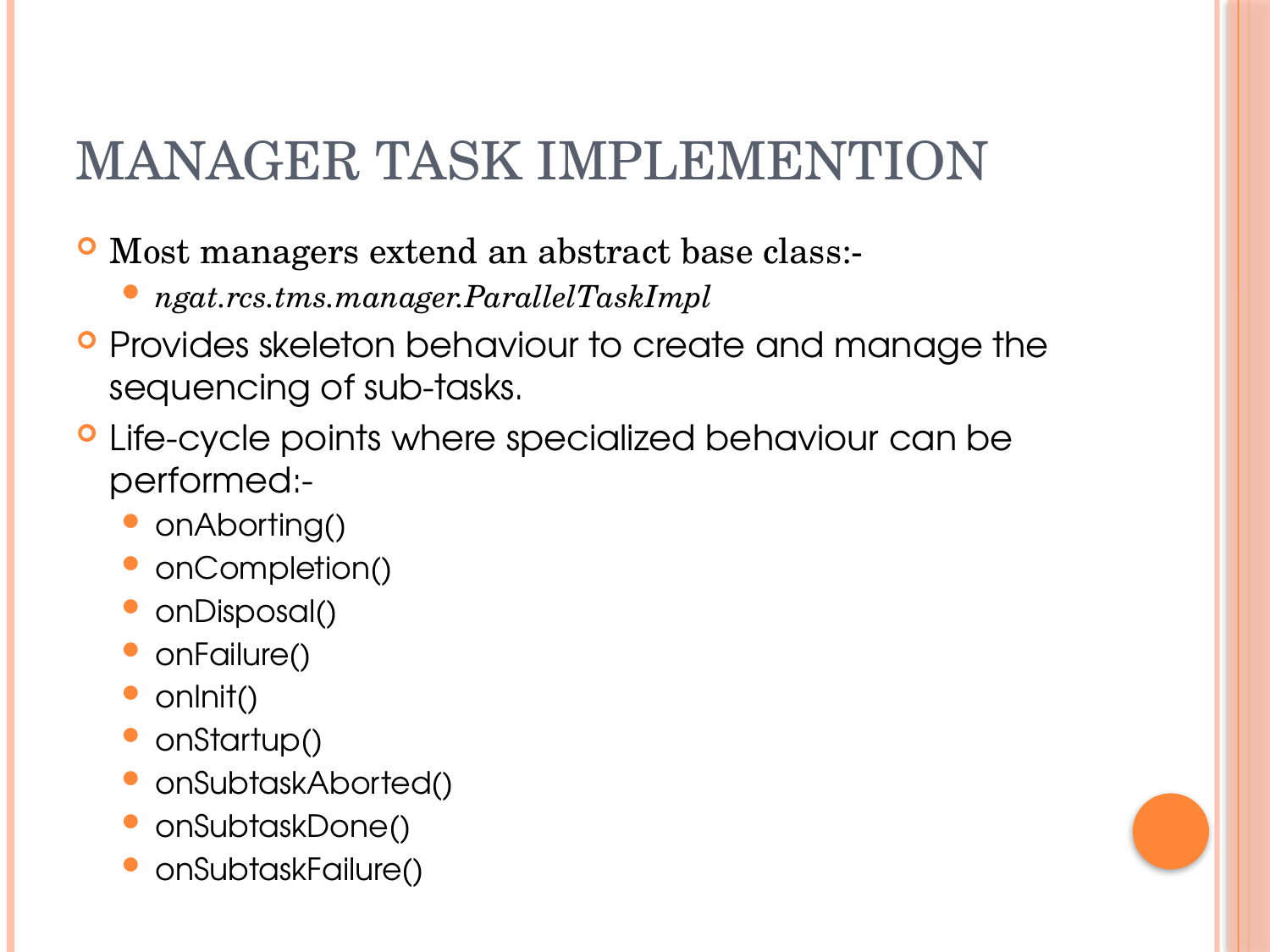

# Manager task implemention
Most managers extend an abstract base class:-
ngat.rcs.tms.manager.ParallelTaskImpl
Provides skeleton behaviour to create and manage the sequencing of sub-tasks.
Life-cycle points where specialized behaviour can be performed:-
onAborting()
onCompletion()
onDisposal()
onFailure()
onInit()
onStartup()
onSubtaskAborted()
onSubtaskDone()
onSubtaskFailure()